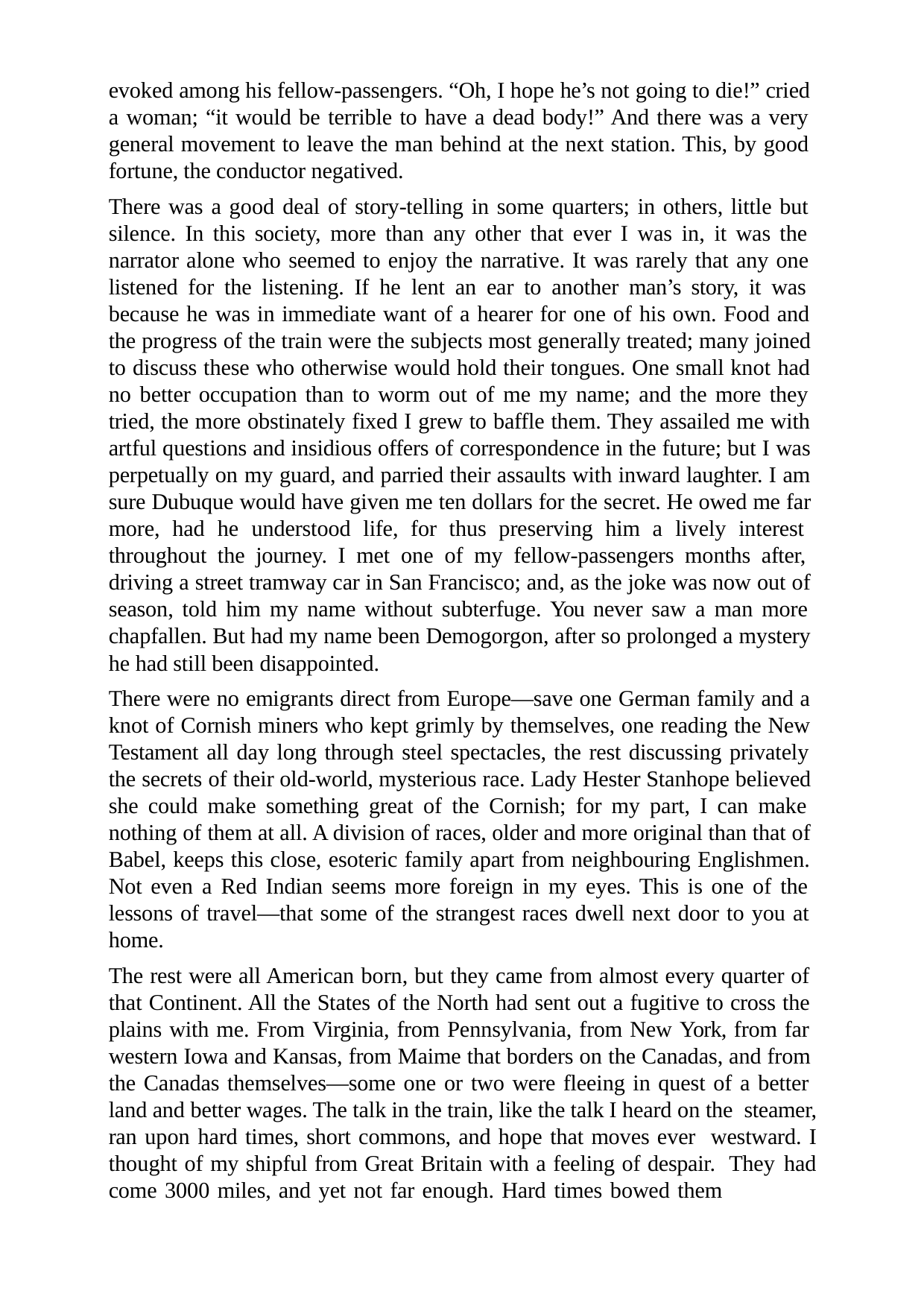

evoked among his fellow-passengers. “Oh, I hope he’s not going to die!” cried  a woman; “it would be terrible to have a dead body!” And there was a very  general movement to leave the man behind at the next station. This, by good  fortune, the conductor negatived.
There was a good deal of story-telling in some quarters; in others, little but  silence. In this society, more than any other that ever I was in, it was the  narrator alone who seemed to enjoy the narrative. It was rarely that any one  listened for the listening. If he lent an ear to another man’s story, it was  because he was in immediate want of a hearer for one of his own. Food and  the progress of the train were the subjects most generally treated; many joined  to discuss these who otherwise would hold their tongues. One small knot had  no better occupation than to worm out of me my name; and the more they  tried, the more obstinately fixed I grew to baffle them. They assailed me with  artful questions and insidious offers of correspondence in the future; but I was  perpetually on my guard, and parried their assaults with inward laughter. I am  sure Dubuque would have given me ten dollars for the secret. He owed me far  more, had he understood life, for thus preserving him a lively interest  throughout the journey. I met one of my fellow-passengers months after,  driving a street tramway car in San Francisco; and, as the joke was now out of  season, told him my name without subterfuge. You never saw a man more  chapfallen. But had my name been Demogorgon, after so prolonged a mystery  he had still been disappointed.
There were no emigrants direct from Europe—save one German family and a  knot of Cornish miners who kept grimly by themselves, one reading the New  Testament all day long through steel spectacles, the rest discussing privately  the secrets of their old-world, mysterious race. Lady Hester Stanhope believed  she could make something great of the Cornish; for my part, I can make  nothing of them at all. A division of races, older and more original than that of  Babel, keeps this close, esoteric family apart from neighbouring Englishmen.  Not even a Red Indian seems more foreign in my eyes. This is one of the  lessons of travel—that some of the strangest races dwell next door to you at  home.
The rest were all American born, but they came from almost every quarter of  that Continent. All the States of the North had sent out a fugitive to cross the  plains with me. From Virginia, from Pennsylvania, from New York, from far  western Iowa and Kansas, from Maime that borders on the Canadas, and from  the Canadas themselves—some one or two were fleeing in quest of a better  land and better wages. The talk in the train, like the talk I heard on the  steamer, ran upon hard times, short commons, and hope that moves ever  westward. I thought of my shipful from Great Britain with a feeling of despair.  They had come 3000 miles, and yet not far enough. Hard times bowed them